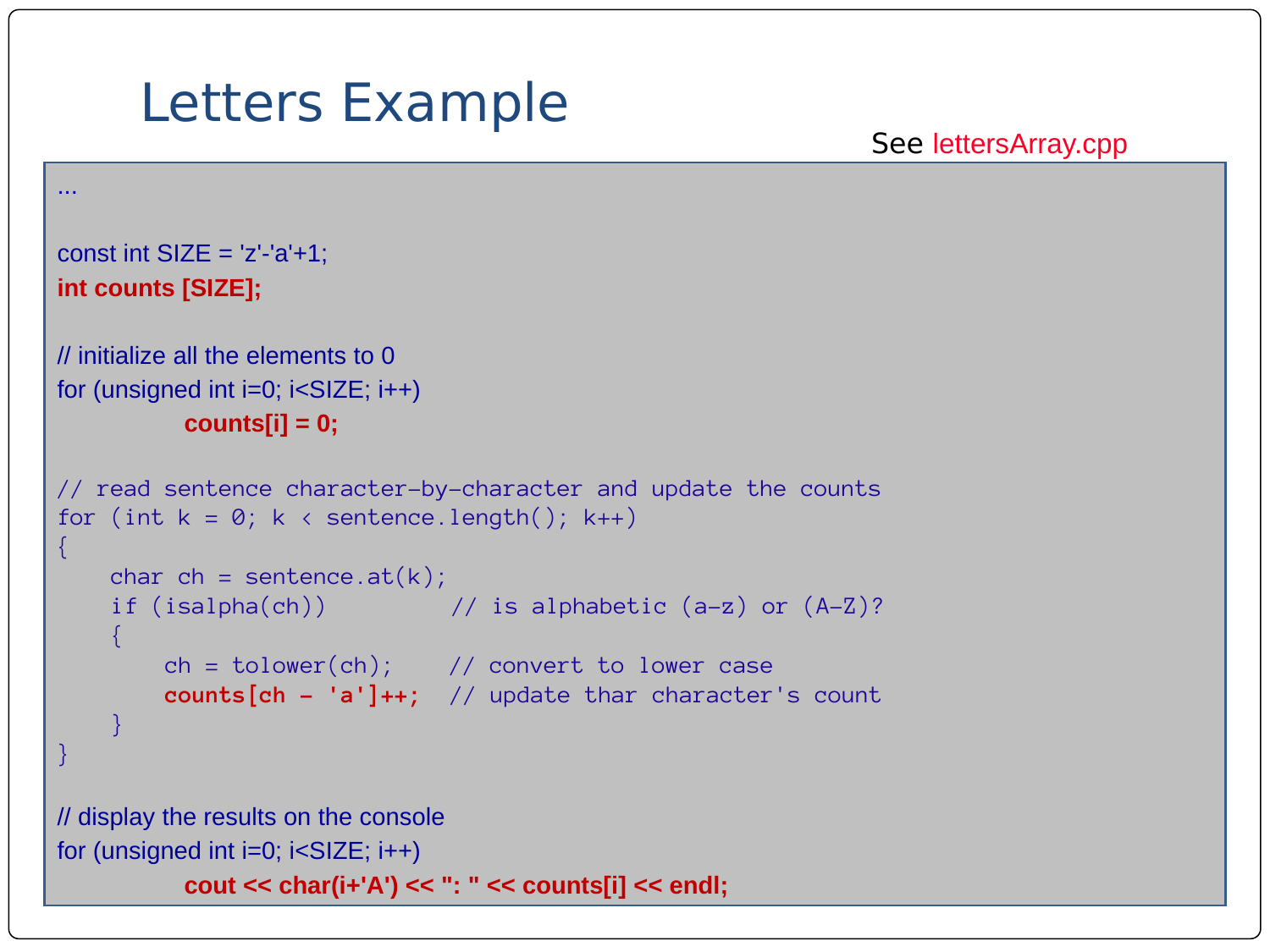

# Letters Example
See lettersArray.cpp

...

const int SIZE = 'z'-'a'+1;
int counts [SIZE];

// initialize all the elements to 0
for (unsigned int i=0; i<SIZE; i++)
	counts[i] = 0;

// read sentence character-by-character and update the counts
for (int k = 0; k < sentence.length(); k++)
{
    char ch = sentence.at(k);
    if (isalpha(ch)) 	 // is alphabetic (a-z) or (A-Z)?
    {
        ch = tolower(ch);    // convert to lower case
        counts[ch - 'a']++;  // update thar character's count
    }
}

// display the results on the console
for (unsigned int i=0; i<SIZE; i++)
	cout << char(i+'A') << ": " << counts[i] << endl;